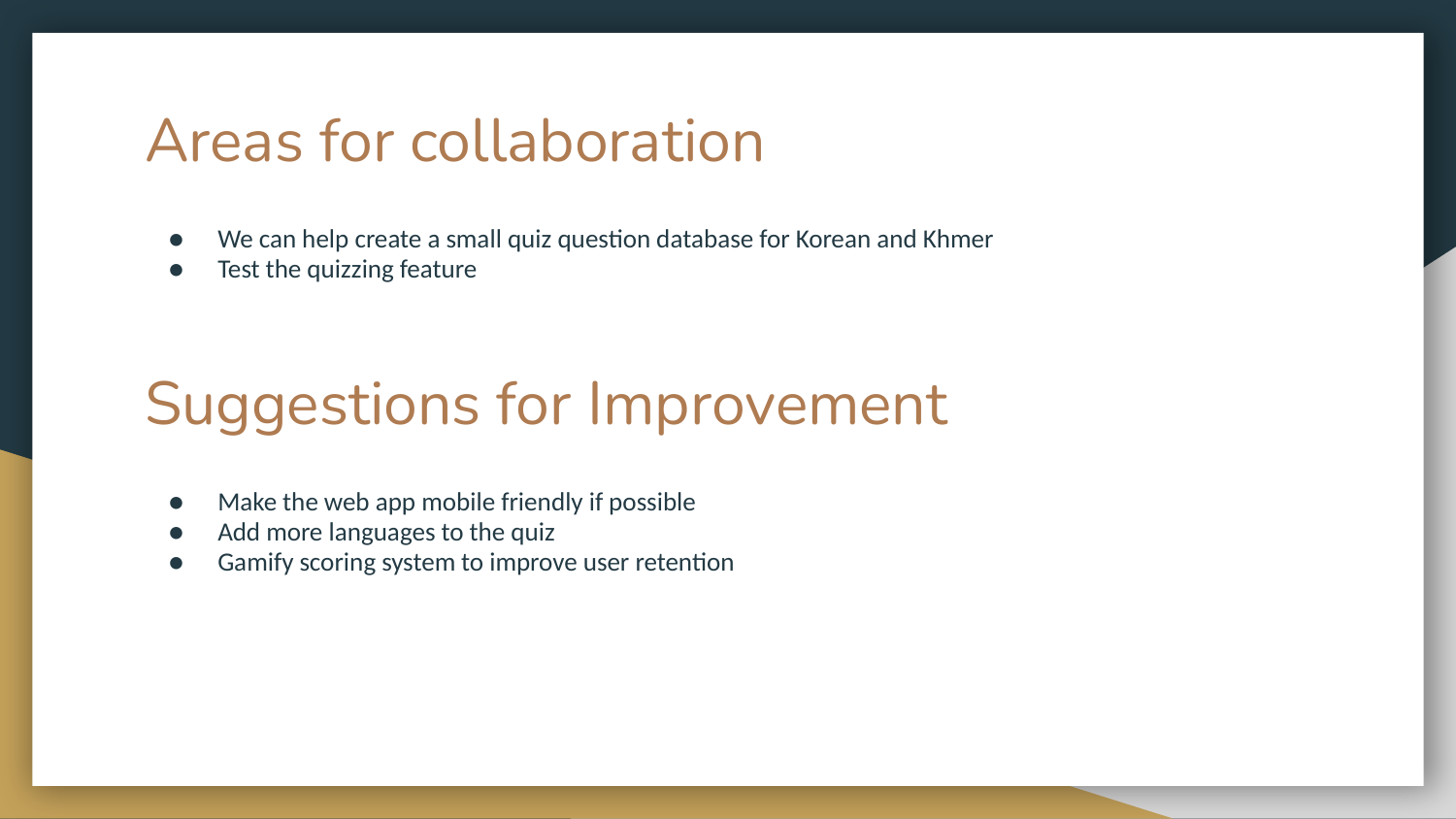

# Areas for collaboration
We can help create a small quiz question database for Korean and Khmer
Test the quizzing feature
Suggestions for Improvement
Make the web app mobile friendly if possible
Add more languages to the quiz
Gamify scoring system to improve user retention